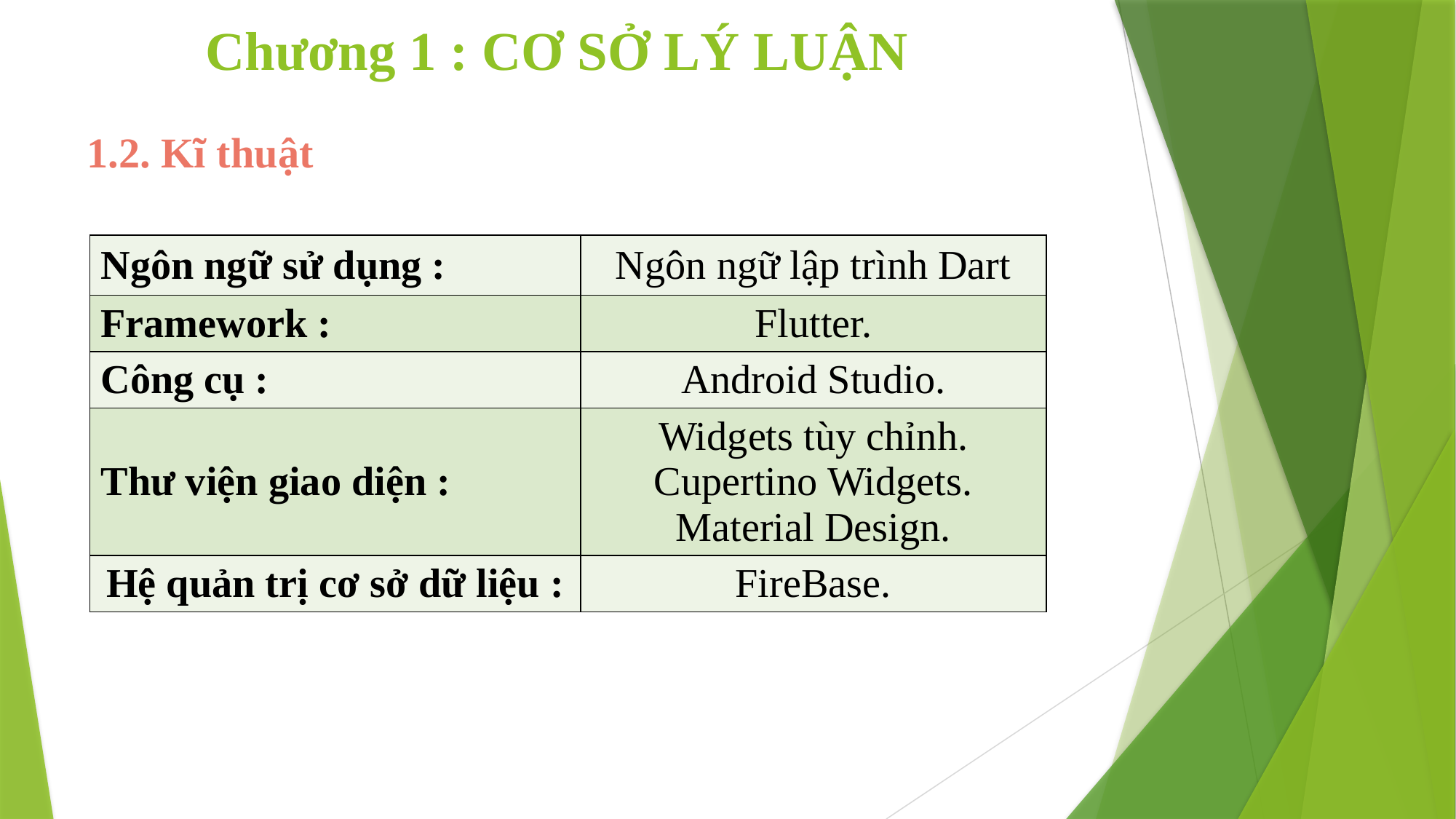

# Chương 1 : CƠ SỞ LÝ LUẬN
1.2. Kĩ thuật

| Ngôn ngữ sử dụng : | Ngôn ngữ lập trình Dart |
| --- | --- |
| Framework : | Flutter. |
| Công cụ : | Android Studio. |
| Thư viện giao diện : | Widgets tùy chỉnh. Cupertino Widgets. Material Design. |
| Hệ quản trị cơ sở dữ liệu : | FireBase. |